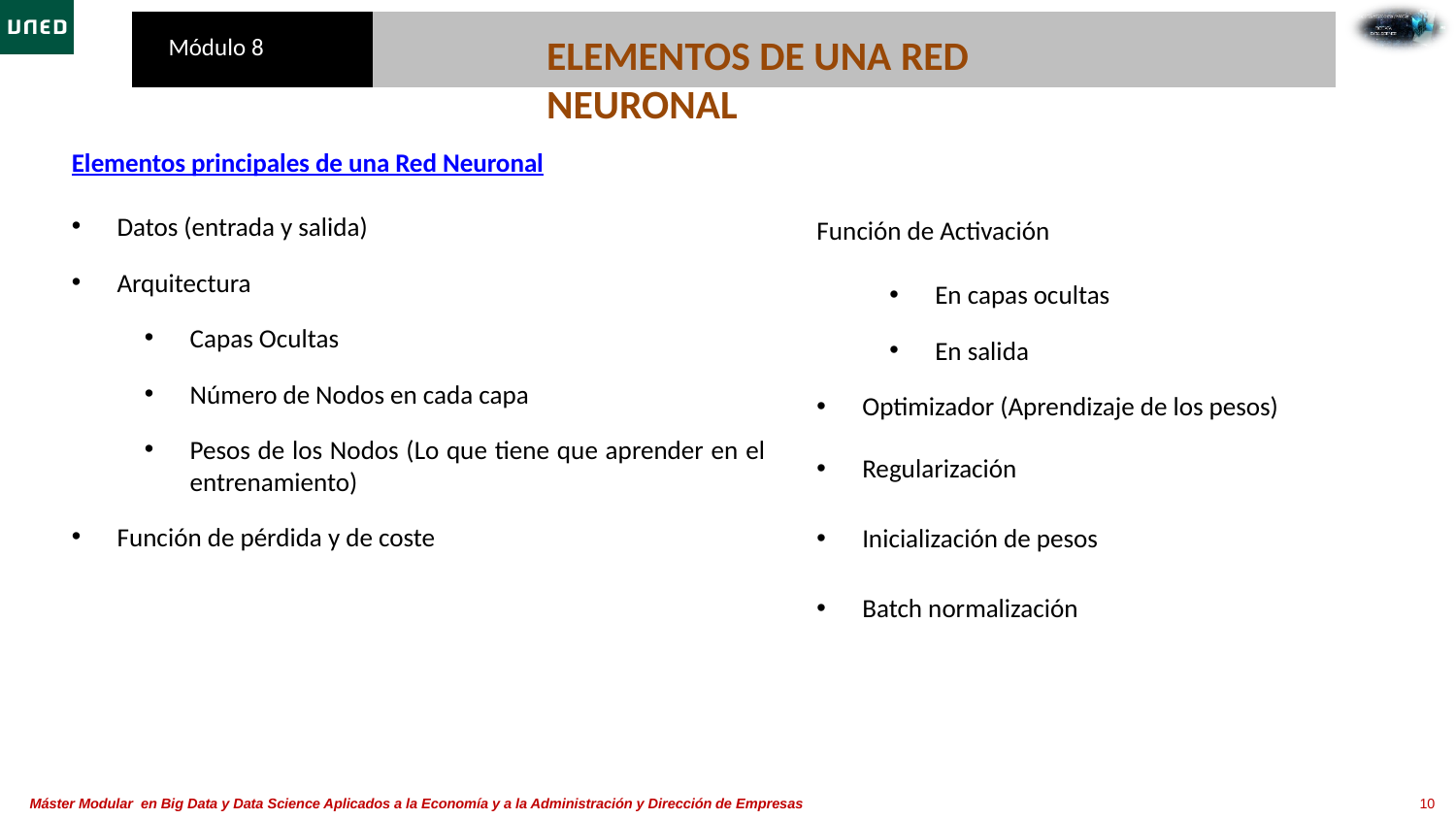

Elementos de una red neuronal
Elementos principales de una Red Neuronal
Datos (entrada y salida)
Arquitectura
Capas Ocultas
Número de Nodos en cada capa
Pesos de los Nodos (Lo que tiene que aprender en el entrenamiento)
Función de pérdida y de coste

Función de Activación
En capas ocultas
En salida
Optimizador (Aprendizaje de los pesos)
Regularización
Inicialización de pesos
Batch normalización